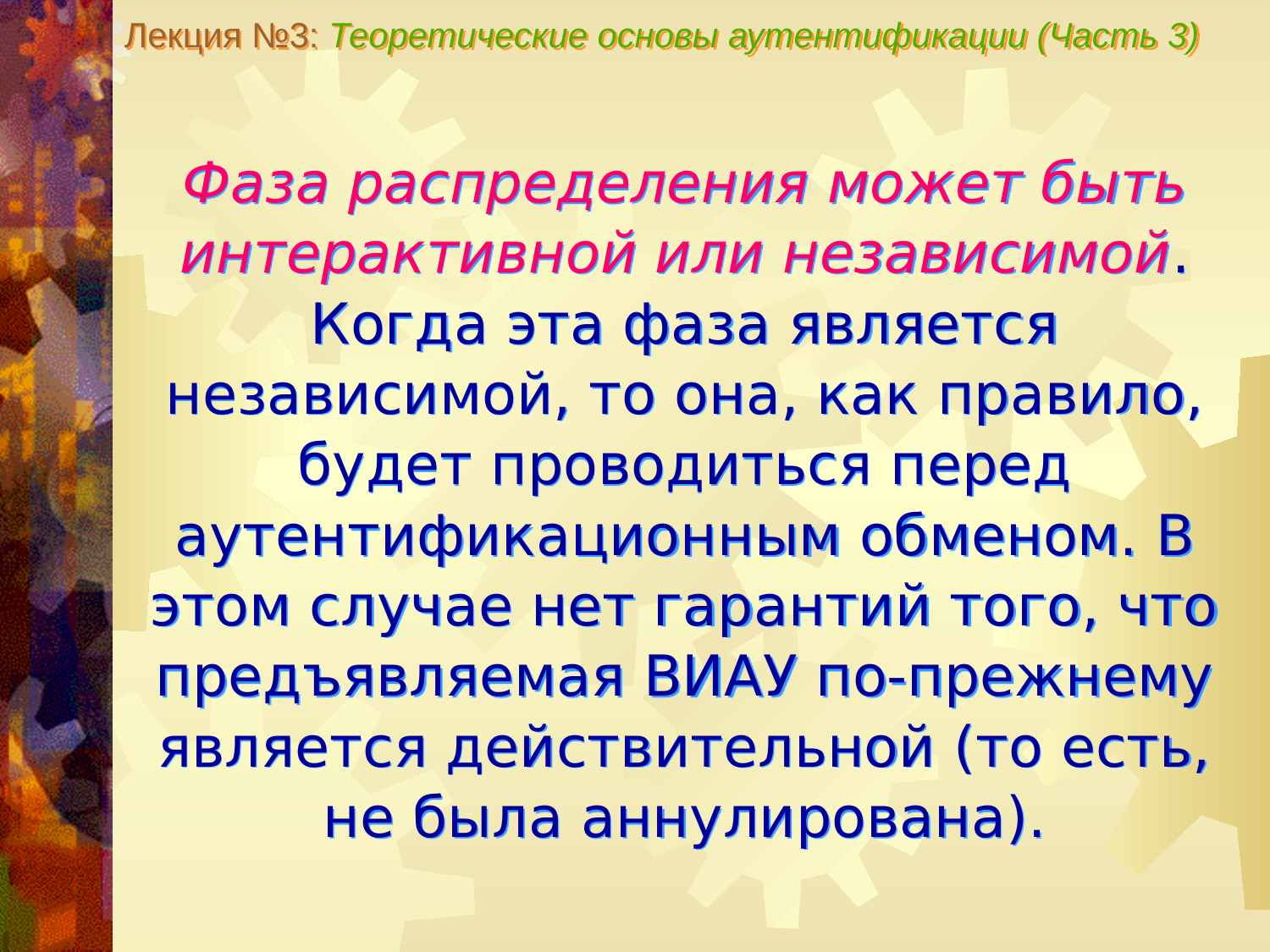

Лекция №3: Теоретические основы аутентификации (Часть 3)
Фаза распределения может быть интерактивной или независимой. Когда эта фаза является независимой, то она, как правило, будет проводиться перед аутентификационным обменом. В этом случае нет гарантий того, что предъявляемая ВИАУ по-прежнему является действительной (то есть, не была аннулирована).